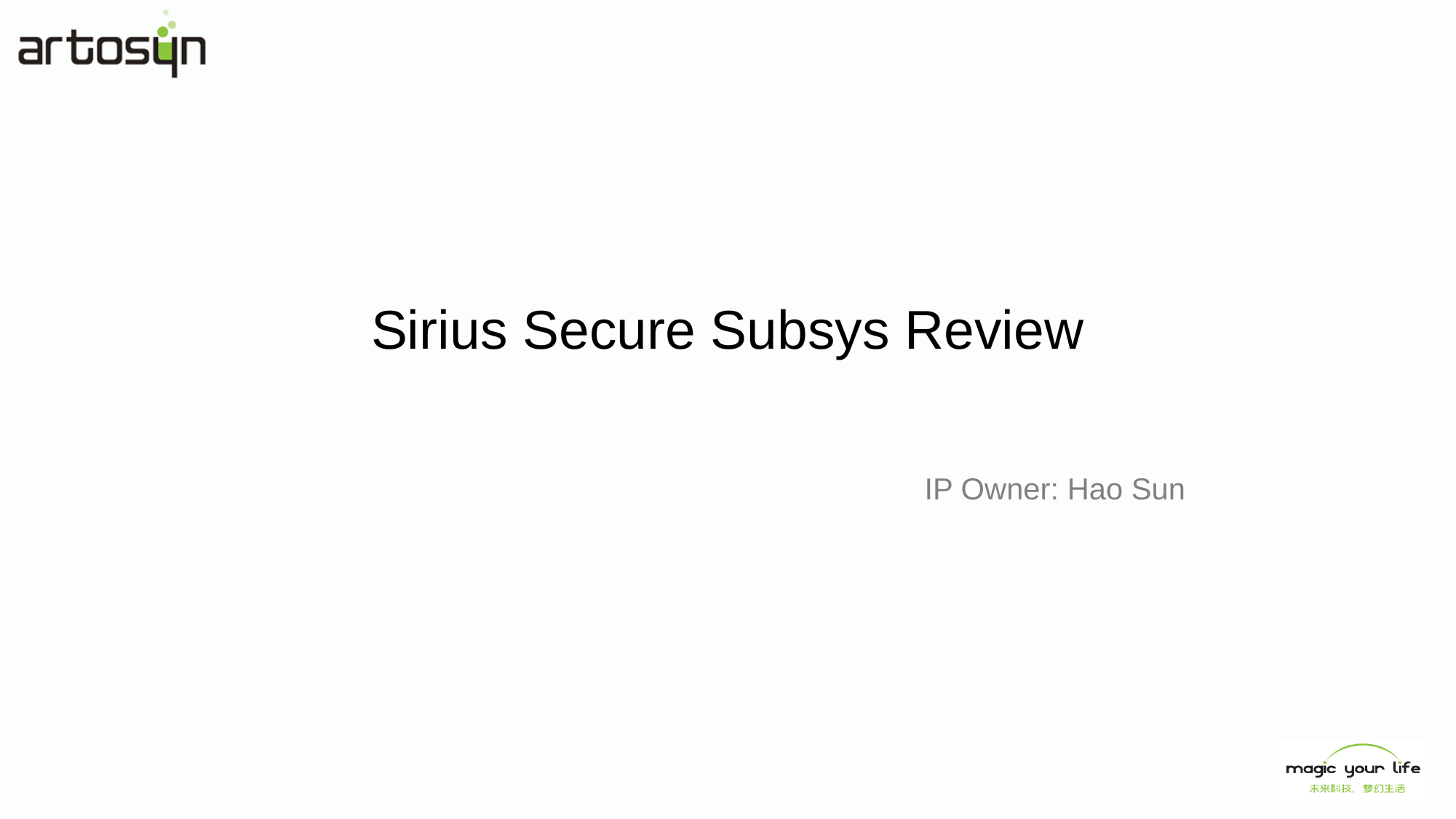

# Sirius Secure Subsys Review
IP Owner: Hao Sun